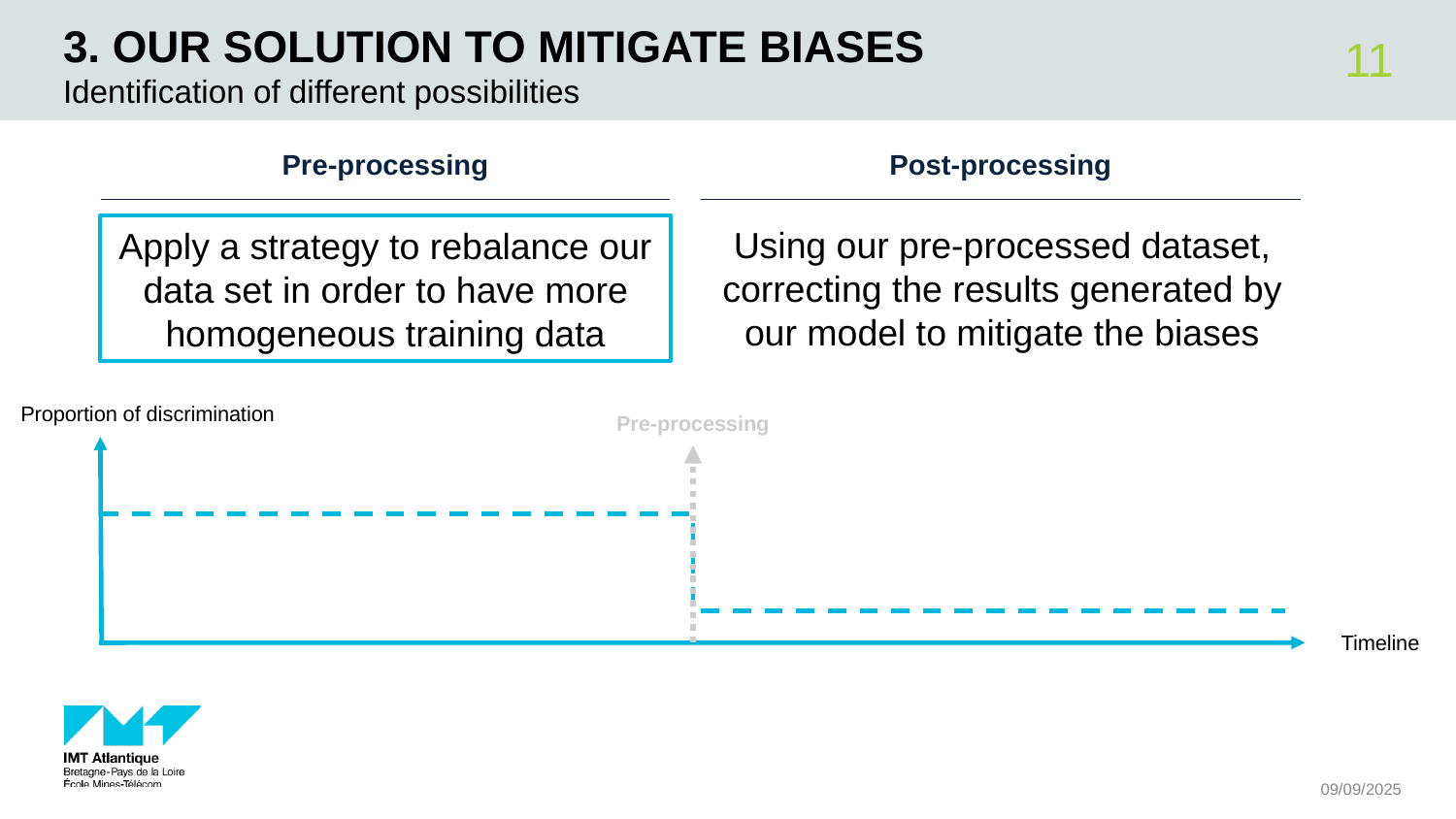

# 3. Our SOLUTION to mitigate biases
11
Identification of different possibilities
Pre-processing
Post-processing
Using our pre-processed dataset, correcting the results generated by our model to mitigate the biases
Apply a strategy to rebalance our data set in order to have more homogeneous training data
Proportion of discrimination​
Pre-processing
Timeline
09/09/2025